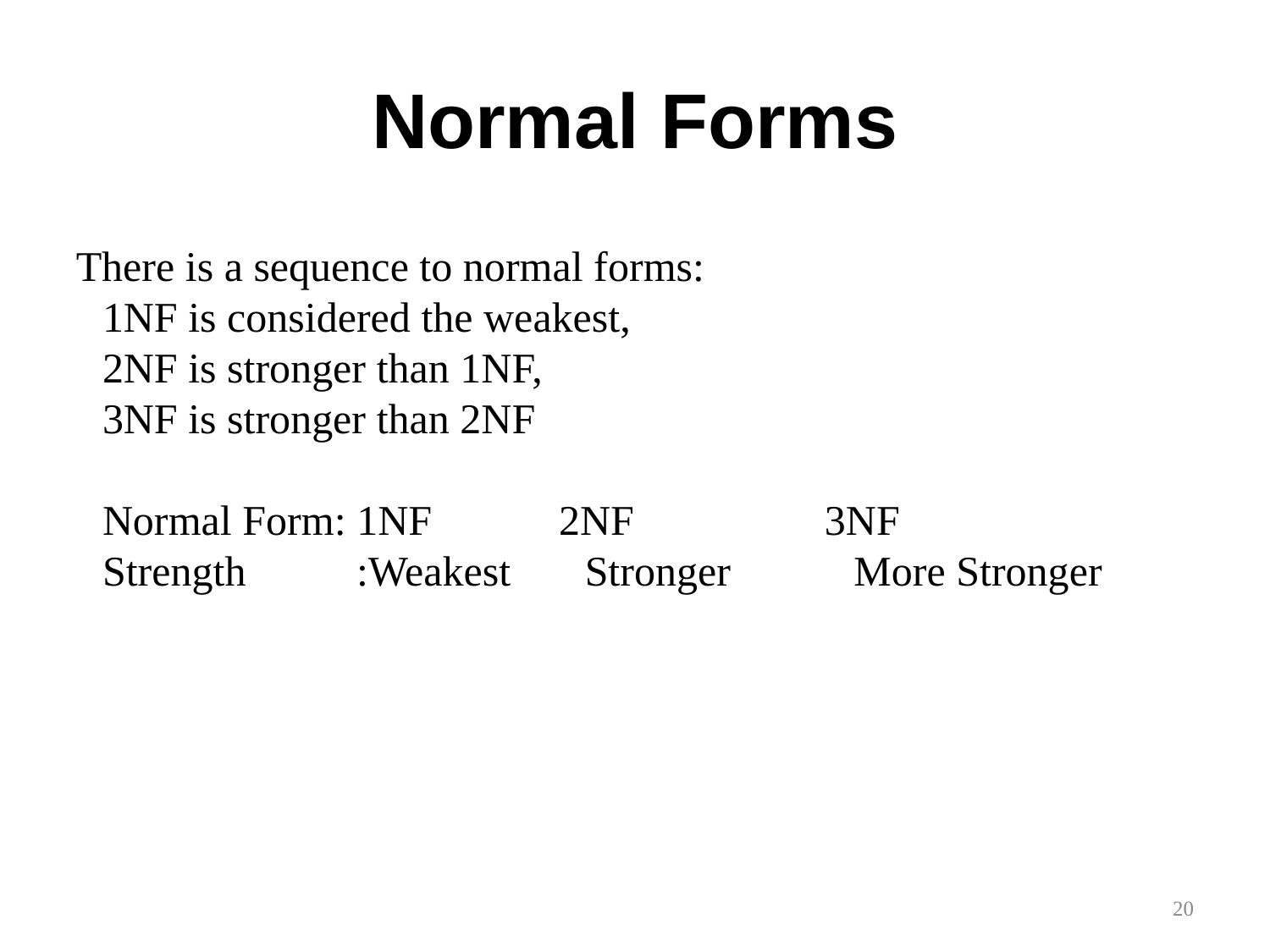

# Normal Forms
There is a sequence to normal forms:
1NF is considered the weakest,
2NF is stronger than 1NF,
3NF is stronger than 2NF

Normal Form: 1NF            2NF                  3NF
Strength	:Weakest       Stronger	           More Stronger

20